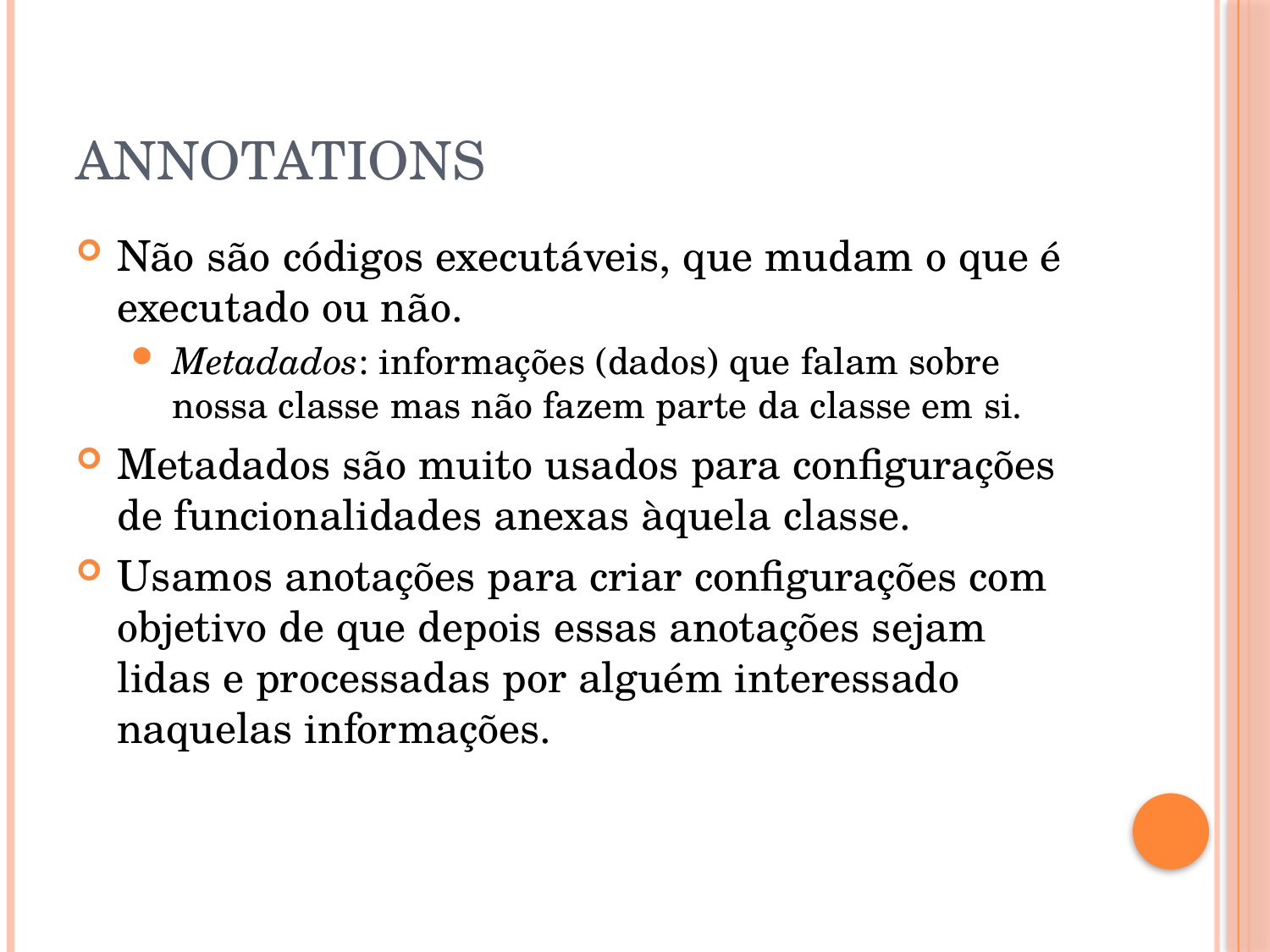

# Annotations
Não são códigos executáveis, que mudam o que é executado ou não.
Metadados: informações (dados) que falam sobre nossa classe mas não fazem parte da classe em si.
Metadados são muito usados para configurações de funcionalidades anexas àquela classe.
Usamos anotações para criar configurações com objetivo de que depois essas anotações sejam lidas e processadas por alguém interessado naquelas informações.